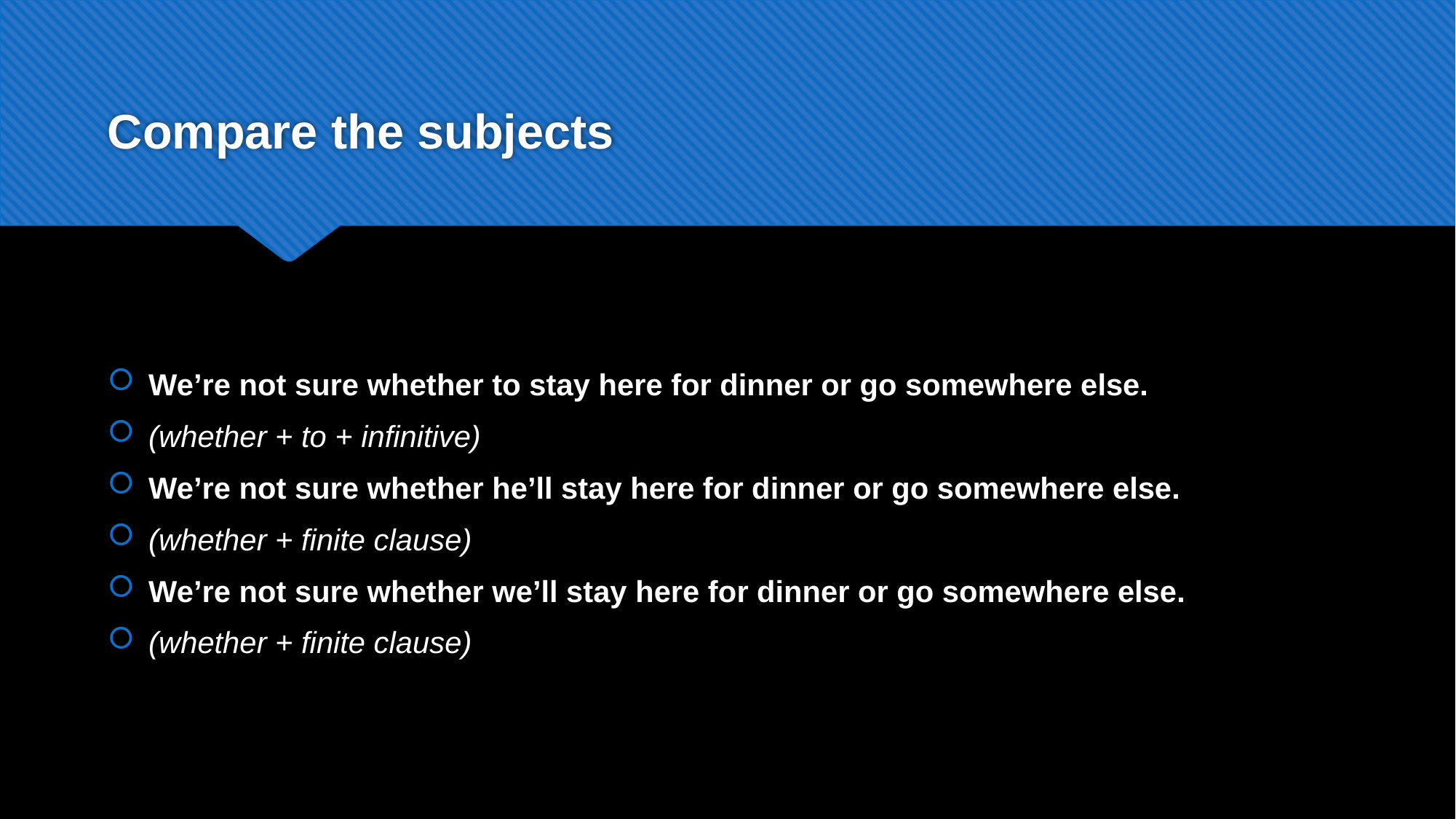

# Compare the subjects
We’re not sure whether to stay here for dinner or go somewhere else.
(whether + to + infinitive)
We’re not sure whether he’ll stay here for dinner or go somewhere else.
(whether + finite clause)
We’re not sure whether we’ll stay here for dinner or go somewhere else.
(whether + finite clause)